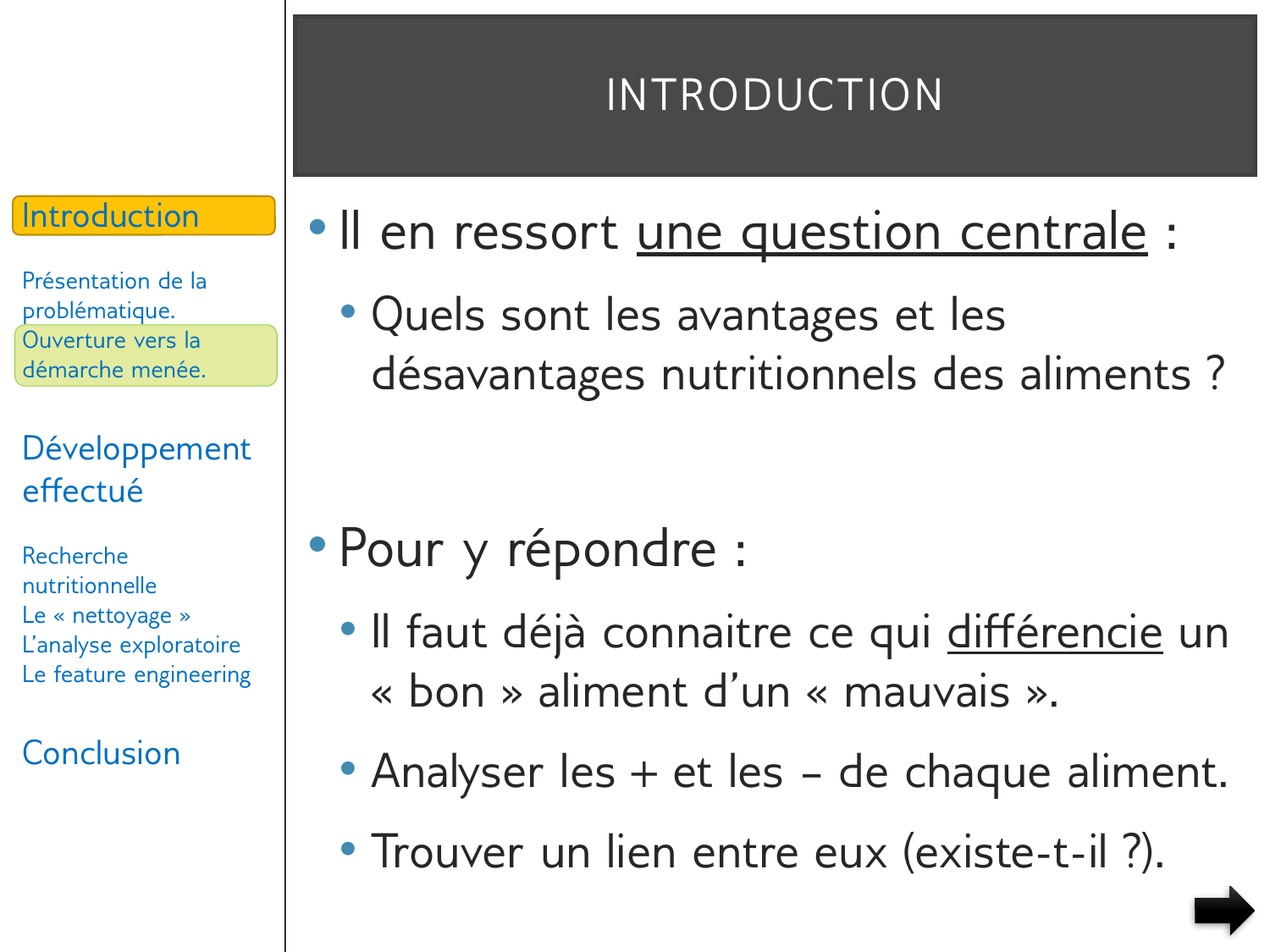

# introduction
Il en ressort une question centrale :
Quels sont les avantages et les désavantages nutritionnels des aliments ?

Pour y répondre :
Il faut déjà connaitre ce qui différencie un « bon » aliment d’un « mauvais ».
Analyser les + et les – de chaque aliment.
Trouver un lien entre eux (existe-t-il ?).